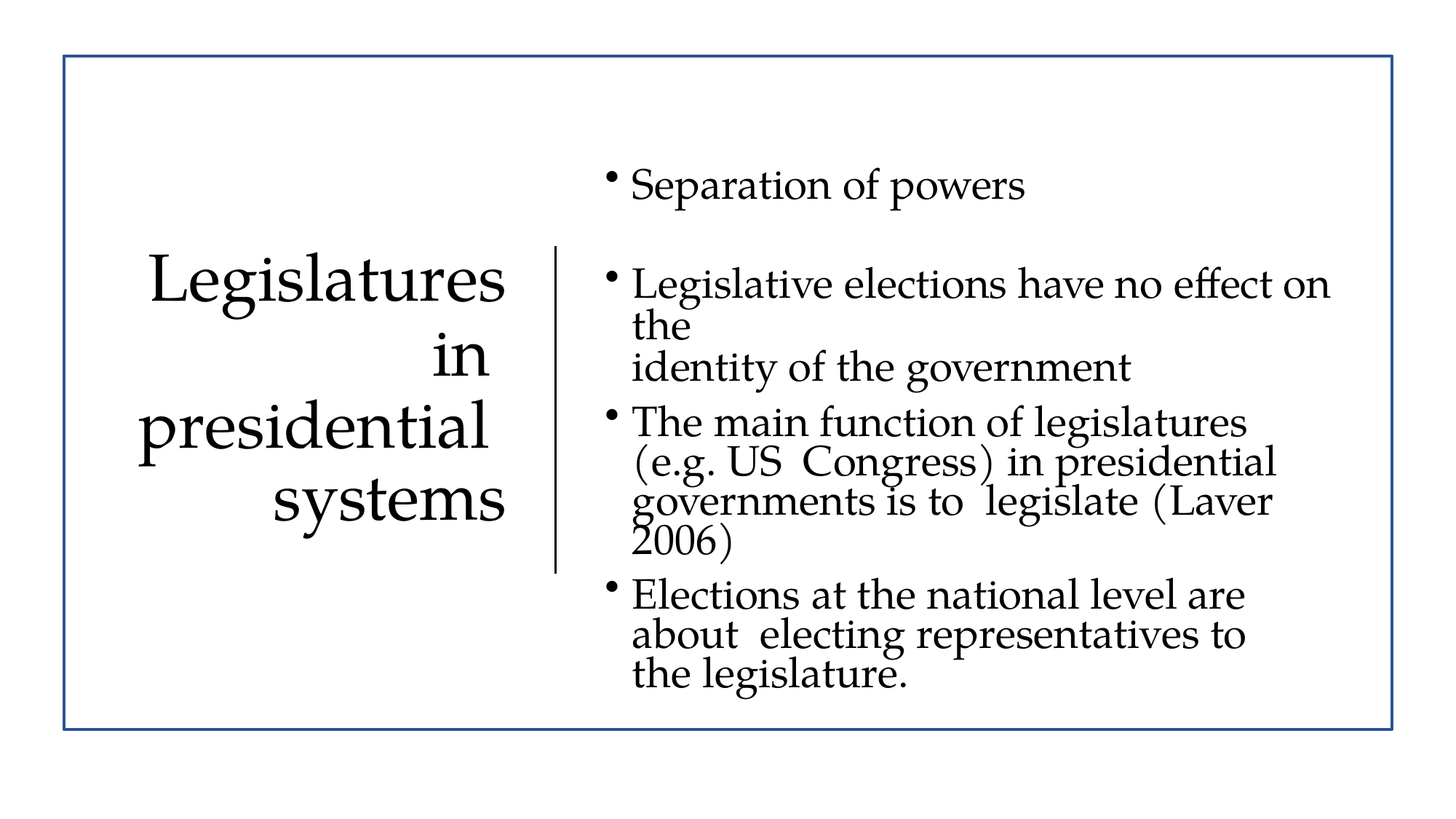

Separation of powers
# Legislatures
in  presidential  systems

Legislative elections have no effect on the
identity of the government
The main function of legislatures (e.g. US  Congress) in presidential governments is to  legislate (Laver 2006)
Elections at the national level are about  electing representatives to the legislature.